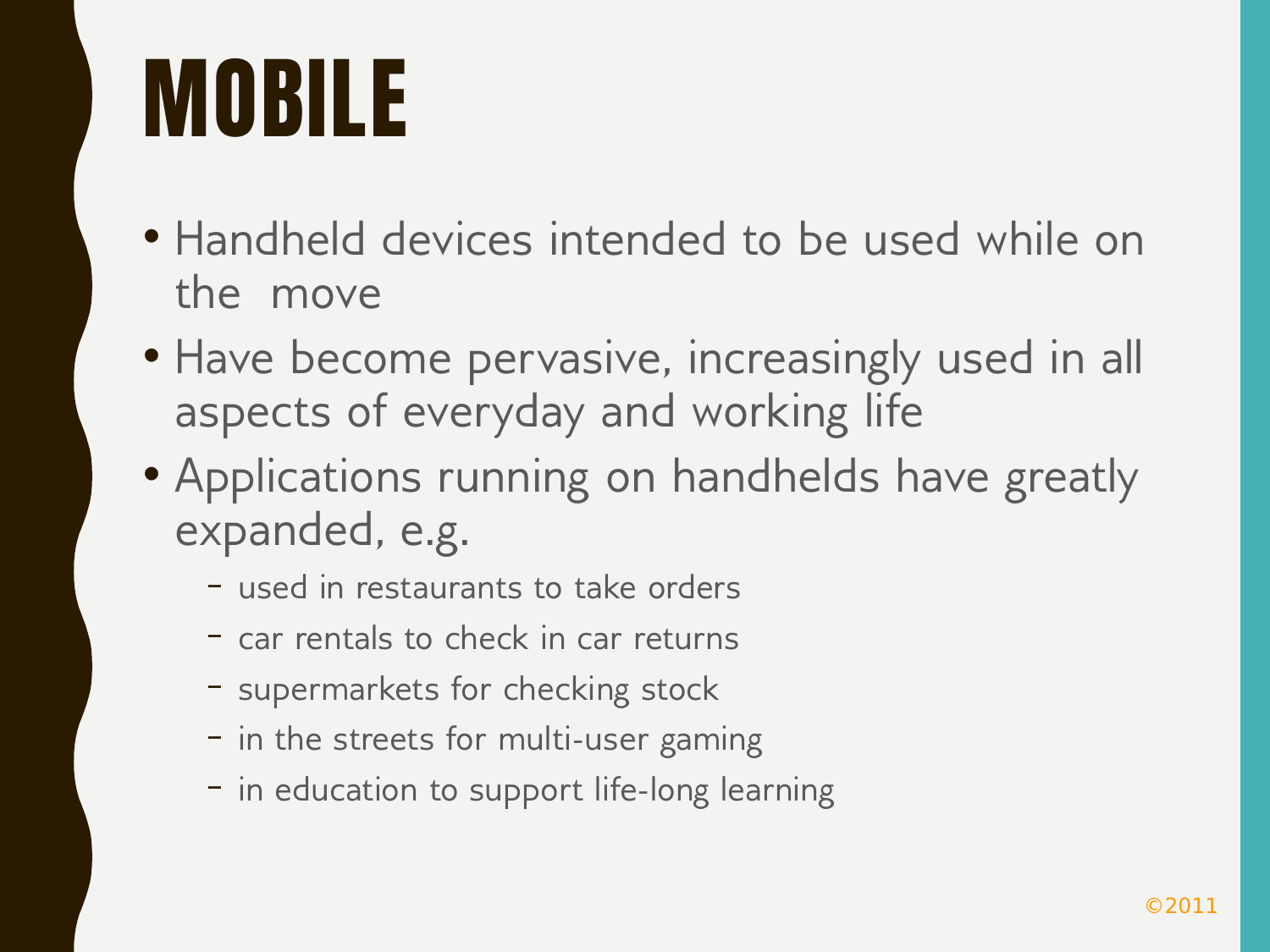

# Mobile
Handheld devices intended to be used while on the  move
Have become pervasive, increasingly used in all aspects of everyday and working life
Applications running on handhelds have greatly expanded, e.g.
used in restaurants to take orders
car rentals to check in car returns
supermarkets for checking stock
in the streets for multi-user gaming
in education to support life-long learning